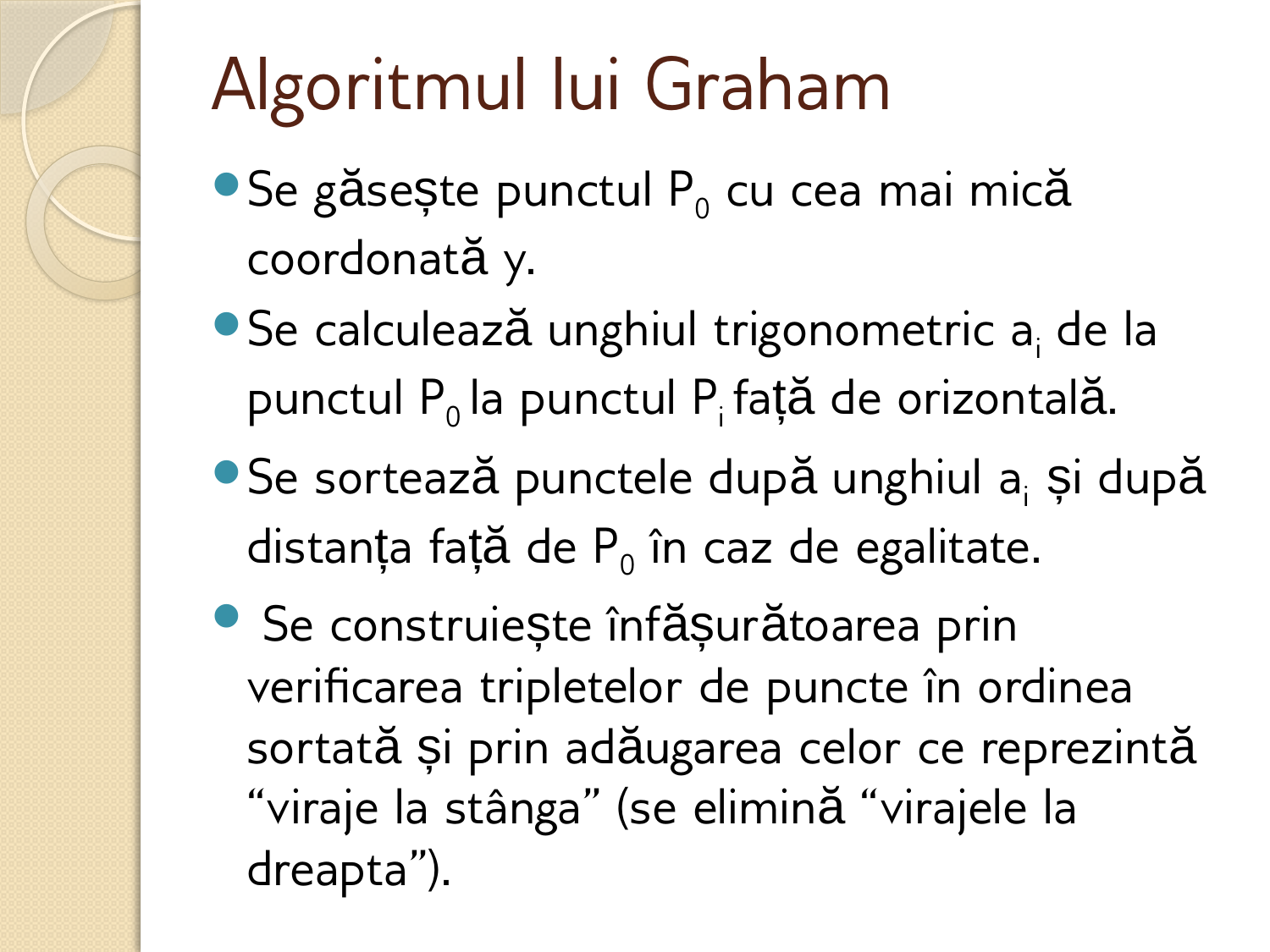

# Algoritmul lui Graham
Se găsește punctul P0 cu cea mai mică coordonată y.
Se calculează unghiul trigonometric ai de la punctul P0 la punctul Pi față de orizontală.
Se sortează punctele după unghiul ai  și după distanța față de P0 în caz de egalitate.
 Se construiește înfășurătoarea prin verificarea tripletelor de puncte în ordinea sortată și prin adăugarea celor ce reprezintă “viraje la stânga” (se elimină “virajele la dreapta”).